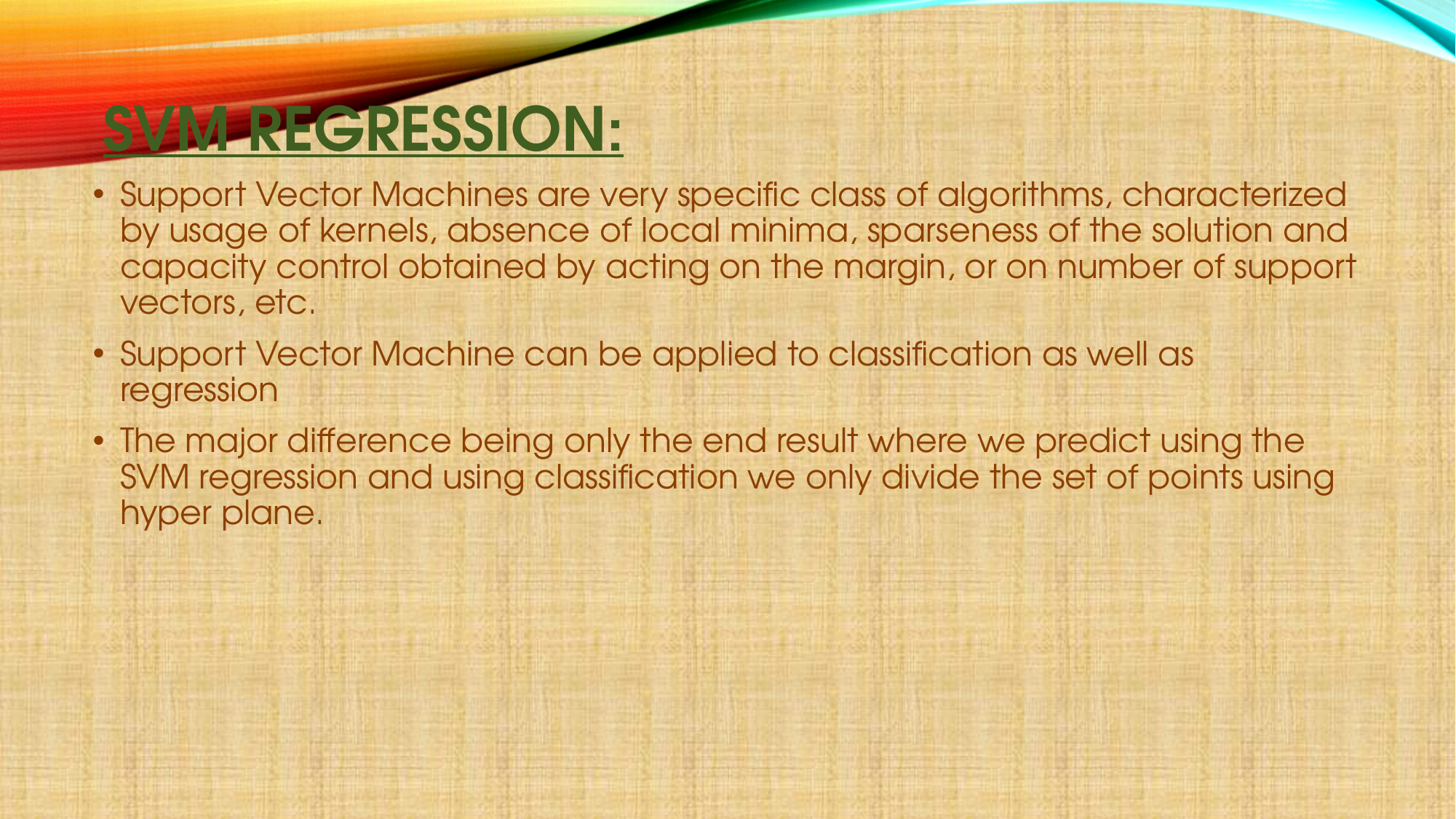

# SVM Regression:
Support Vector Machines are very specific class of algorithms, characterized by usage of kernels, absence of local minima, sparseness of the solution and capacity control obtained by acting on the margin, or on number of support vectors, etc.
Support Vector Machine can be applied to classification as well as regression
The major difference being only the end result where we predict using the SVM regression and using classification we only divide the set of points using hyper plane.